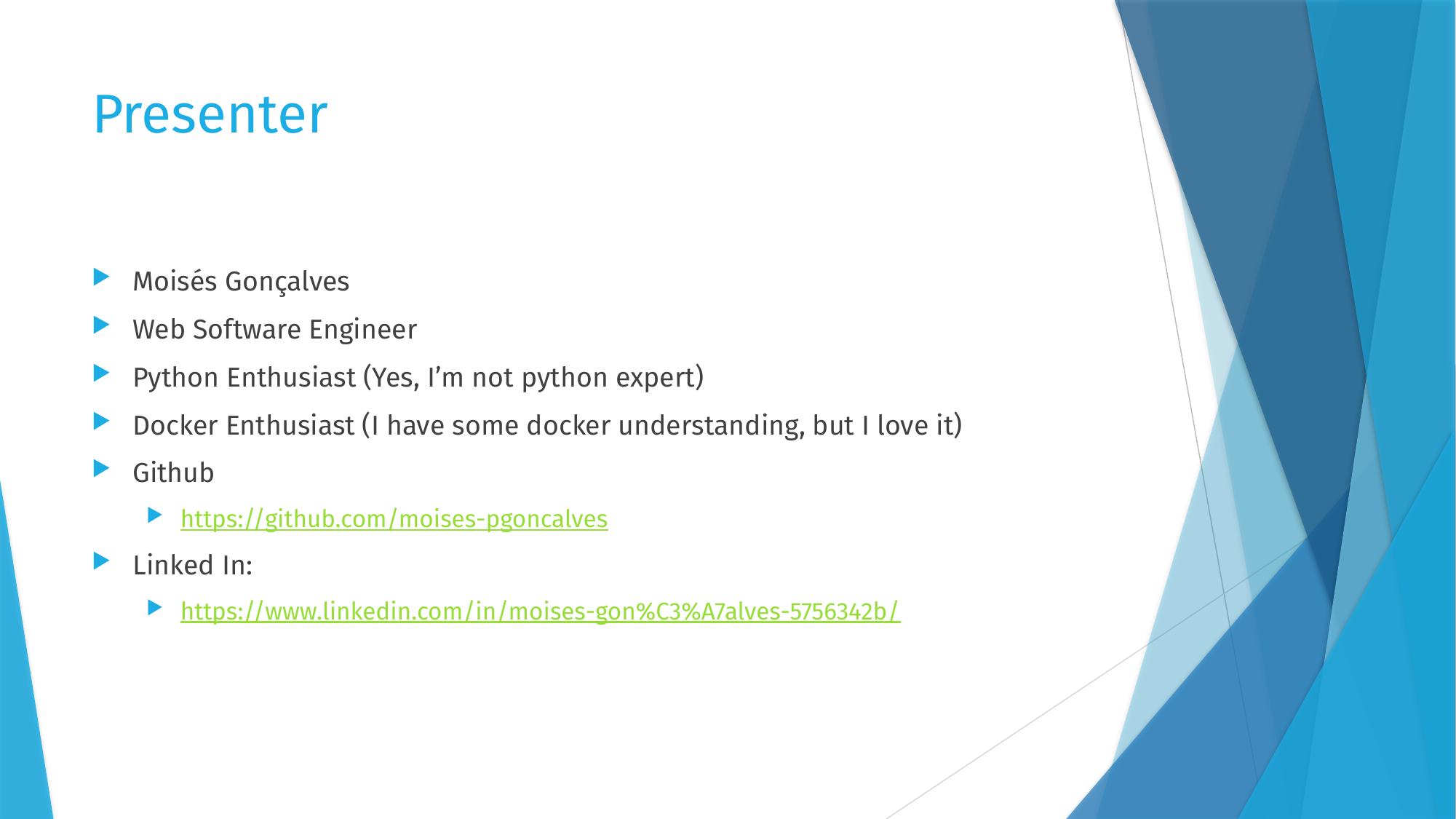

# Presenter
Moisés Gonçalves
Web Software Engineer
Python Enthusiast (Yes, I’m not python expert)
Docker Enthusiast (I have some docker understanding, but I love it)
Github
https://github.com/moises-pgoncalves
Linked In:
https://www.linkedin.com/in/moises-gon%C3%A7alves-5756342b/